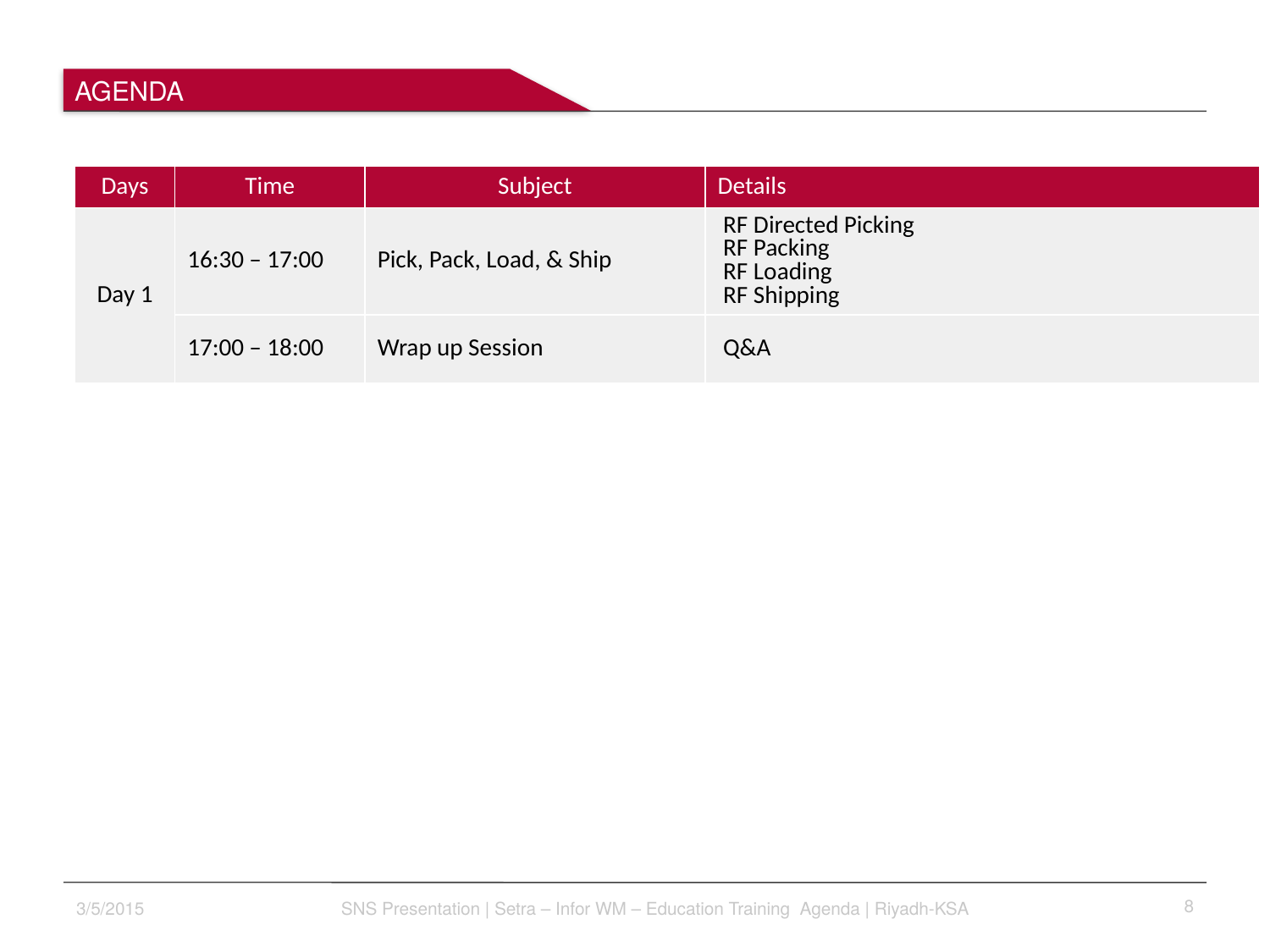

AGENDA
| Days | Time | Subject | Details |
| --- | --- | --- | --- |
| Day 1 | 16:30 – 17:00 | Pick, Pack, Load, & Ship | RF Directed Picking RF Packing RF Loading RF Shipping |
|  | 17:00 – 18:00 | Wrap up Session | Q&A |
3/5/2015
SNS Presentation | Setra – Infor WM – Education Training  Agenda | Riyadh-KSA
8